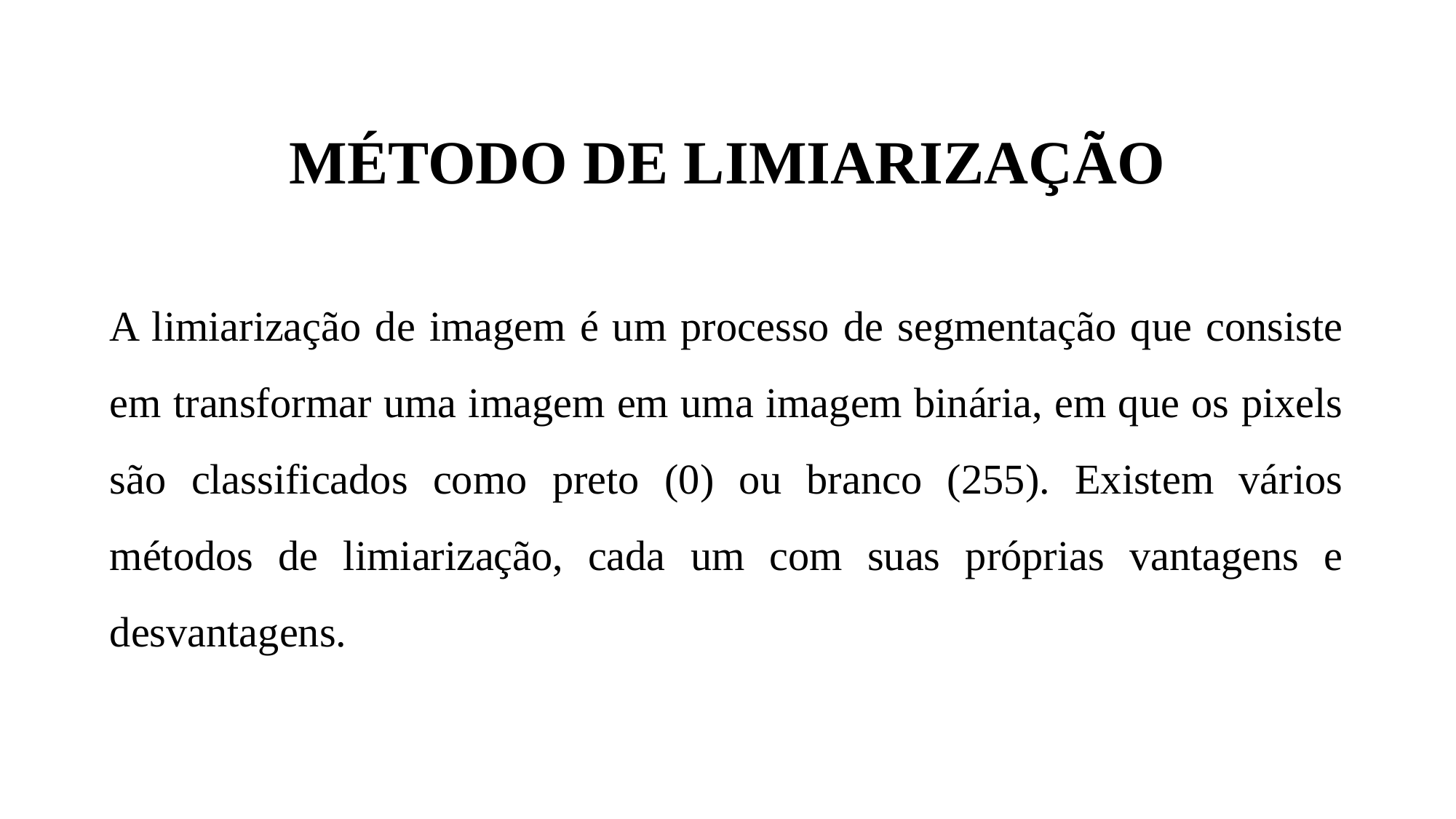

MÉTODO DE LIMIARIZAÇÃO
A limiarização de imagem é um processo de segmentação que consiste em transformar uma imagem em uma imagem binária, em que os pixels são classificados como preto (0) ou branco (255). Existem vários métodos de limiarização, cada um com suas próprias vantagens e desvantagens.